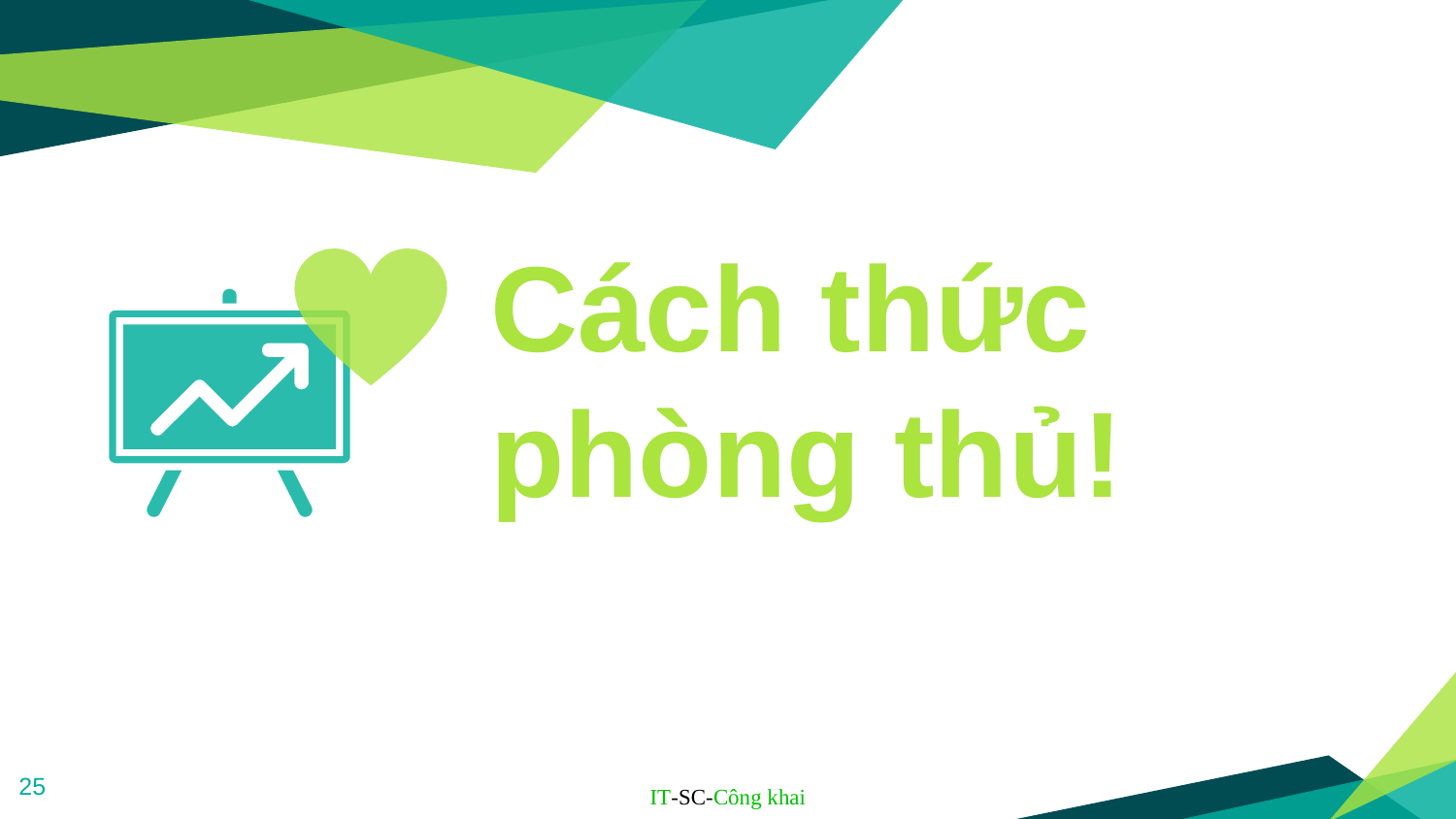

Cách thức
phòng thủ!

25
IT-SC-Công khai